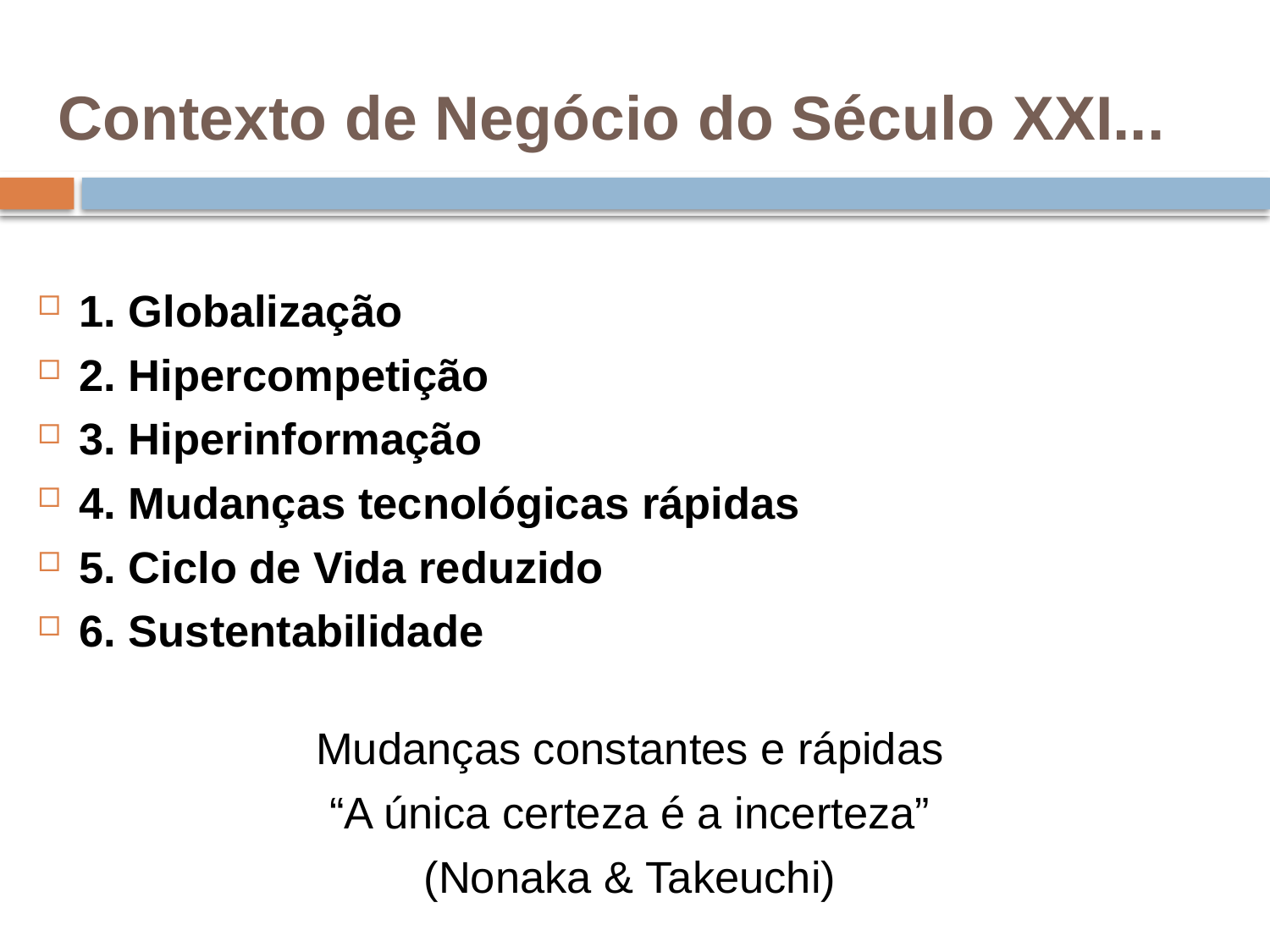

# Contexto de Negócio do Século XXI...
1. Globalização
2. Hipercompetição
3. Hiperinformação
4. Mudanças tecnológicas rápidas
5. Ciclo de Vida reduzido
6. Sustentabilidade
Mudanças constantes e rápidas
“A única certeza é a incerteza”
(Nonaka & Takeuchi)